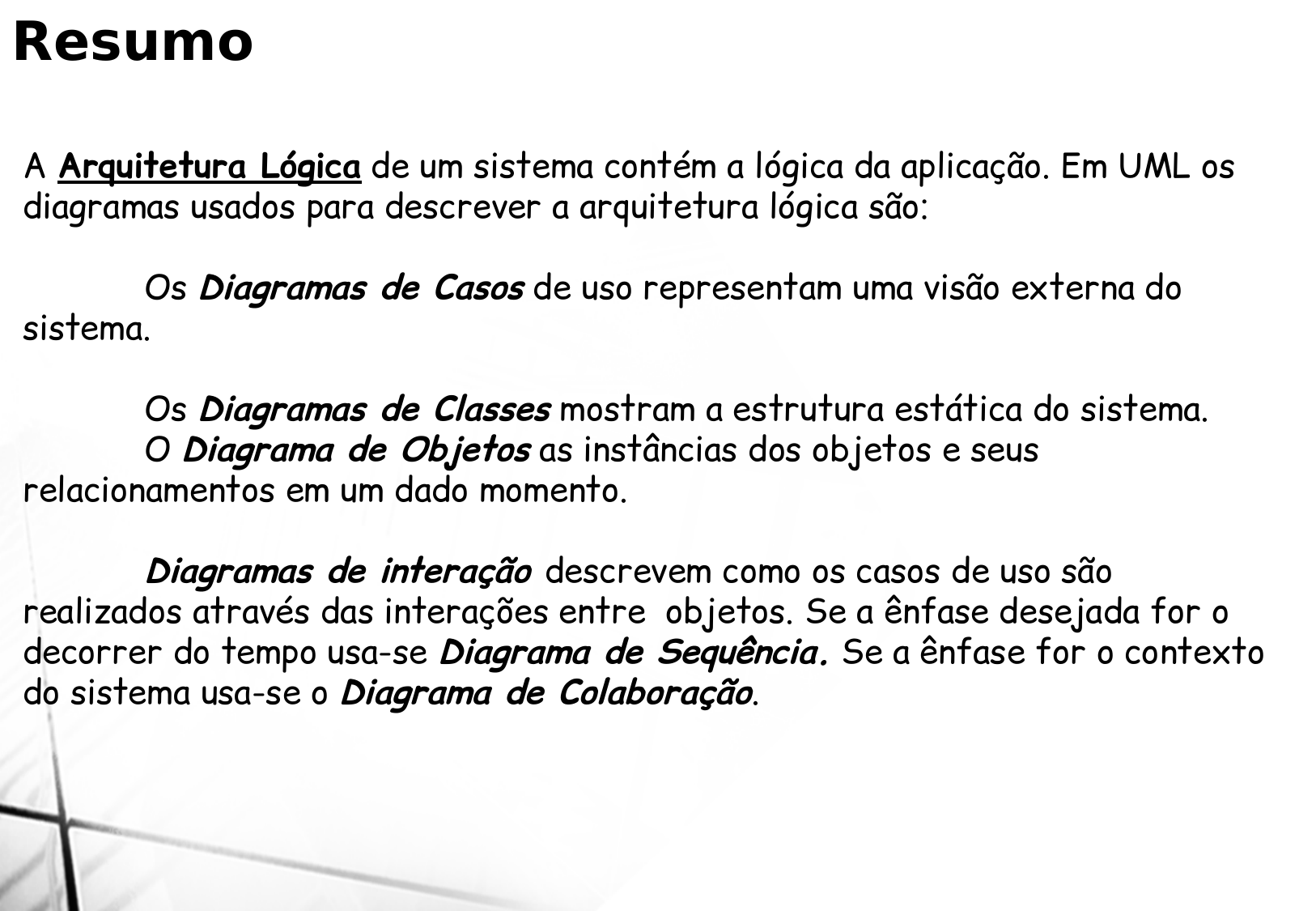

Resumo

A Arquitetura Lógica de um sistema contém a lógica da aplicação. Em UML os diagramas usados para descrever a arquitetura lógica são:

	Os Diagramas de Casos de uso representam uma visão externa do sistema.

	Os Diagramas de Classes mostram a estrutura estática do sistema.
	O Diagrama de Objetos as instâncias dos objetos e seus relacionamentos em um dado momento.

	Diagramas de interação descrevem como os casos de uso são realizados através das interações entre  objetos. Se a ênfase desejada for o decorrer do tempo usa-se Diagrama de Sequência. Se a ênfase for o contexto do sistema usa-se o Diagrama de Colaboração.